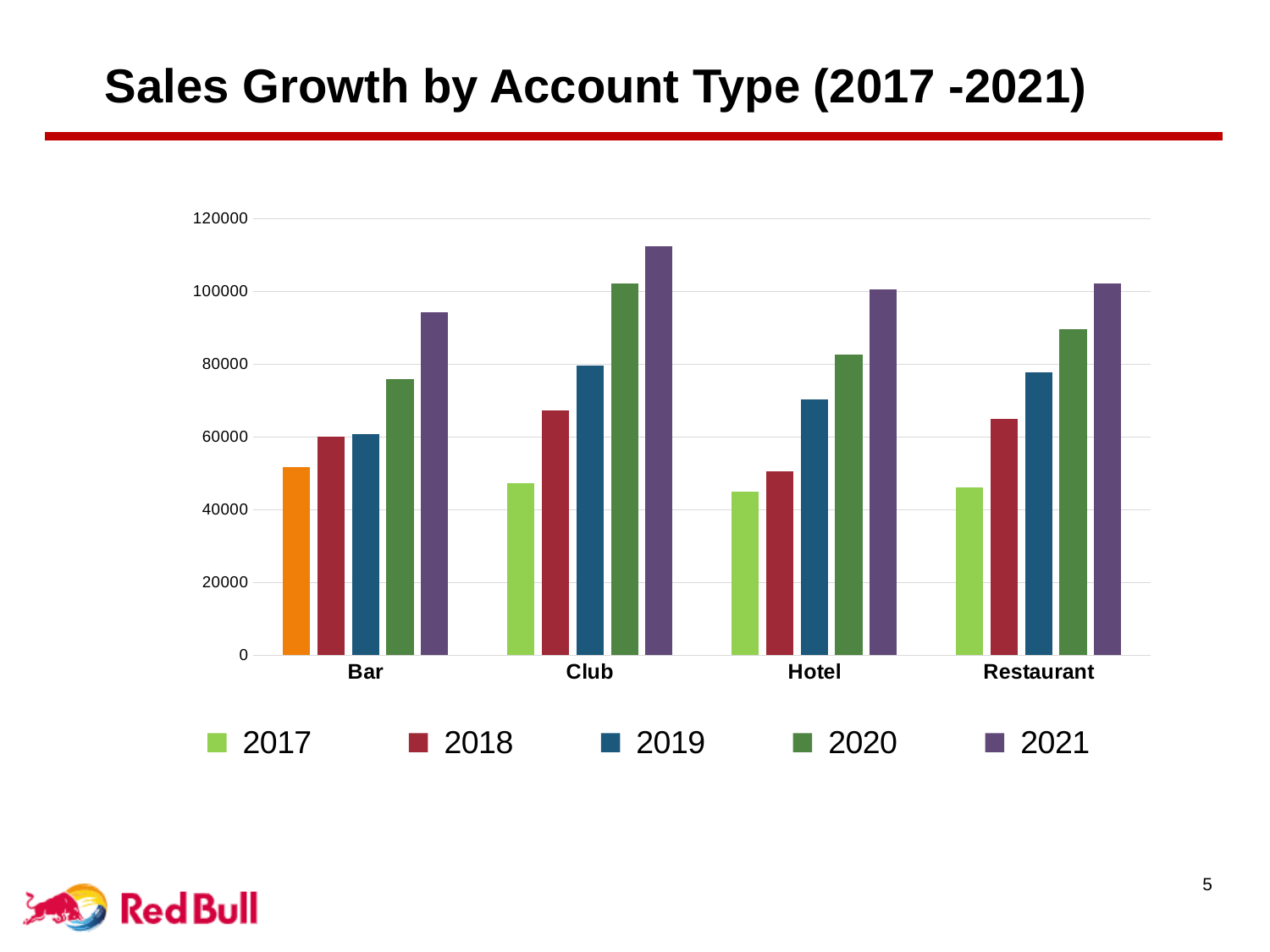

# Sales Growth by Account Type (2017 -2021)

### Chart

| Category |  2017  |  2018 |  2019 |  2020 |  2021 |
|---|---|---|---|---|---|
| Bar | 51804.0 | 60121.0 | 60760.0 | 75991.0 | 94147.0 |
| Club | 47259.0 | 67275.0 | 79646.0 | 102065.0 | 112270.0 |
| Hotel | 44888.0 | 50567.0 | 70312.0 | 82583.0 | 100592.0 |
| Restaurant | 46025.0 | 65032.0 | 77731.0 | 89595.0 | 102185.0 |